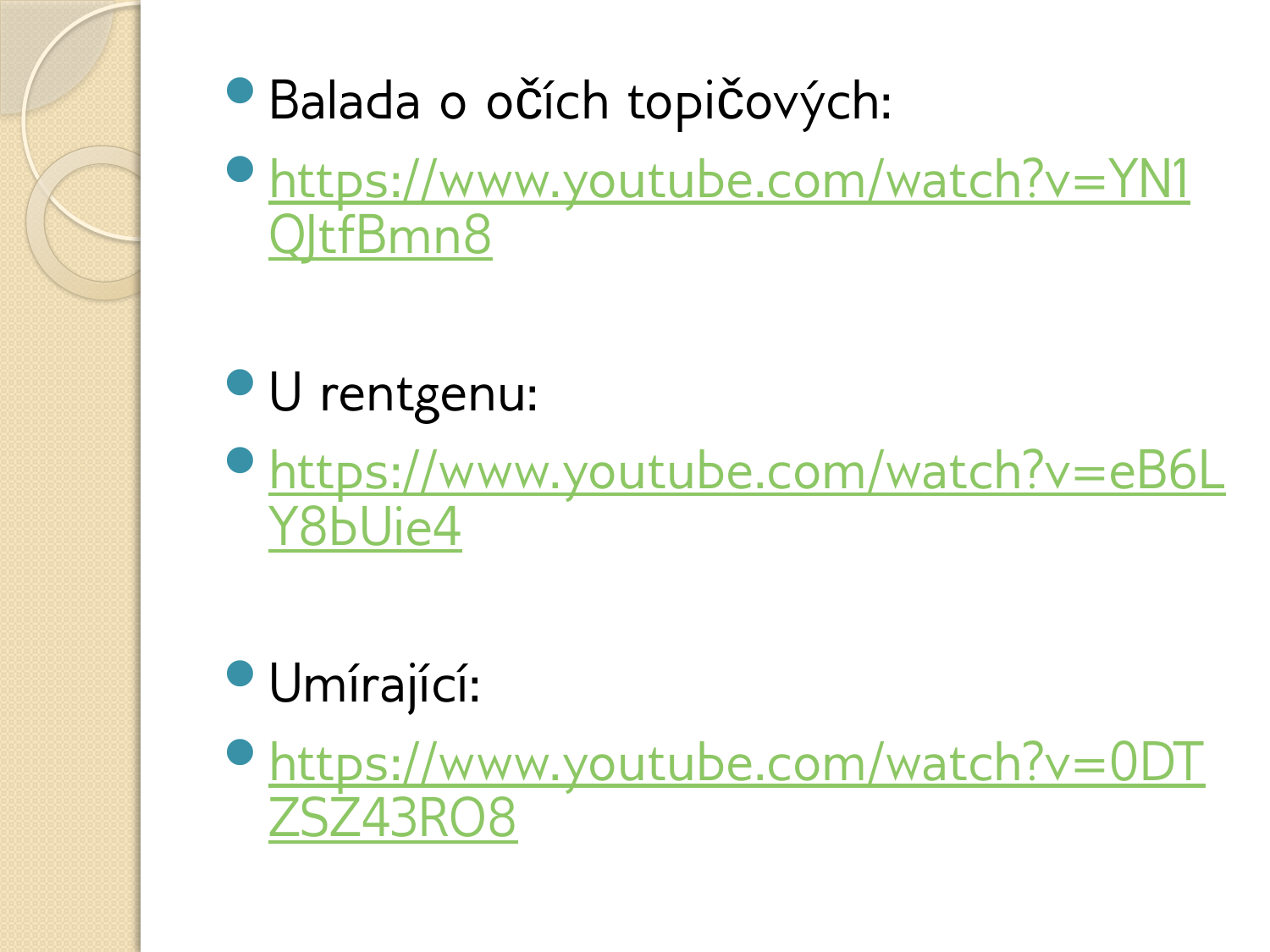

#
Balada o očích topičových:
https://www.youtube.com/watch?v=YN1QJtfBmn8

U rentgenu:
https://www.youtube.com/watch?v=eB6LY8bUie4

Umírající:
https://www.youtube.com/watch?v=0DTZSZ43RO8